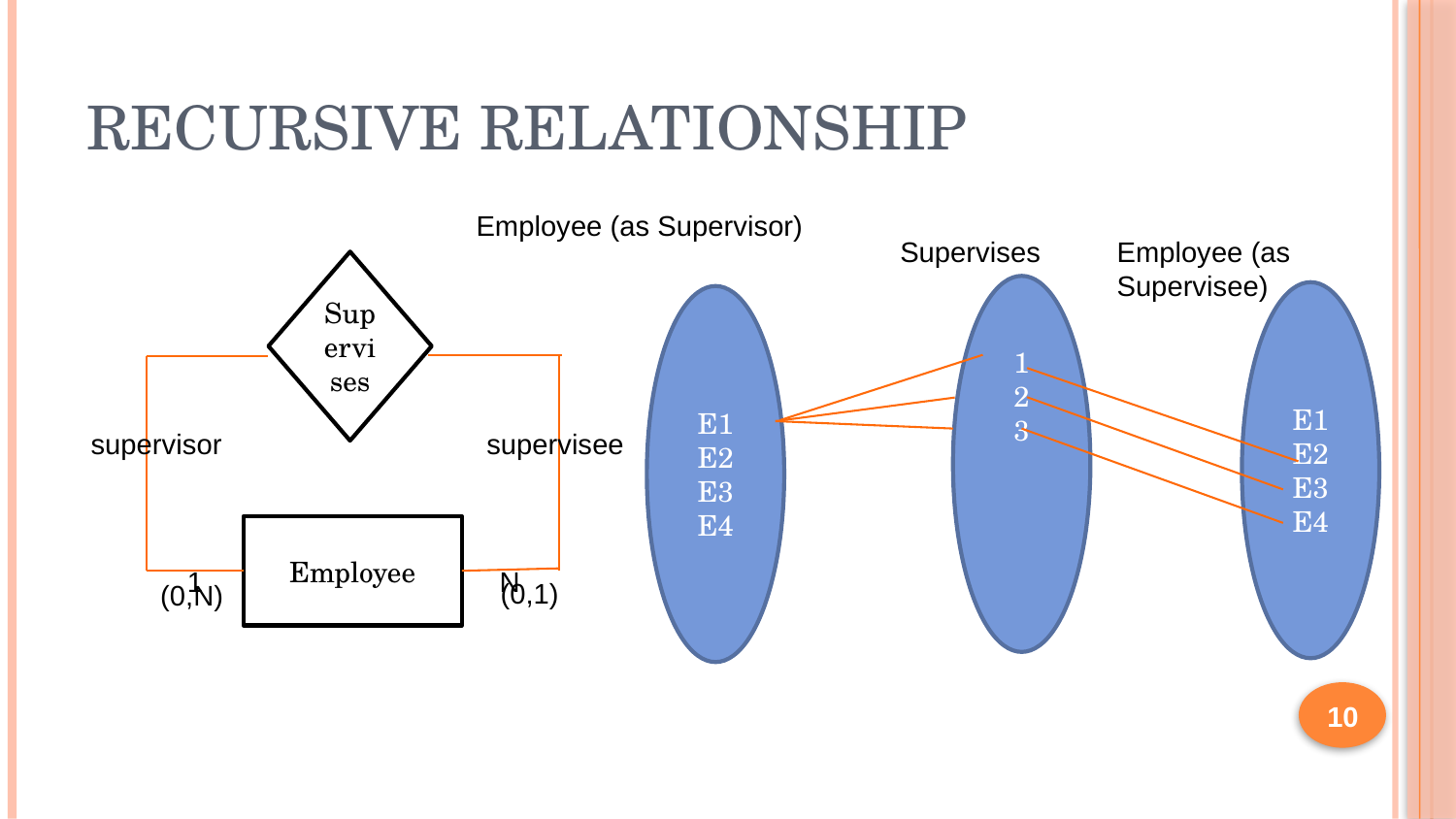

# Recursive Relationship
Employee (as Supervisor)
Supervises
Employee (as Supervisee)
Supervises
1
2
3

E1
E2
E3
E4
E1
E2
E3
E4
supervisor
supervisee
     1
     N
Employee
(0,1)
      (0,N)
10